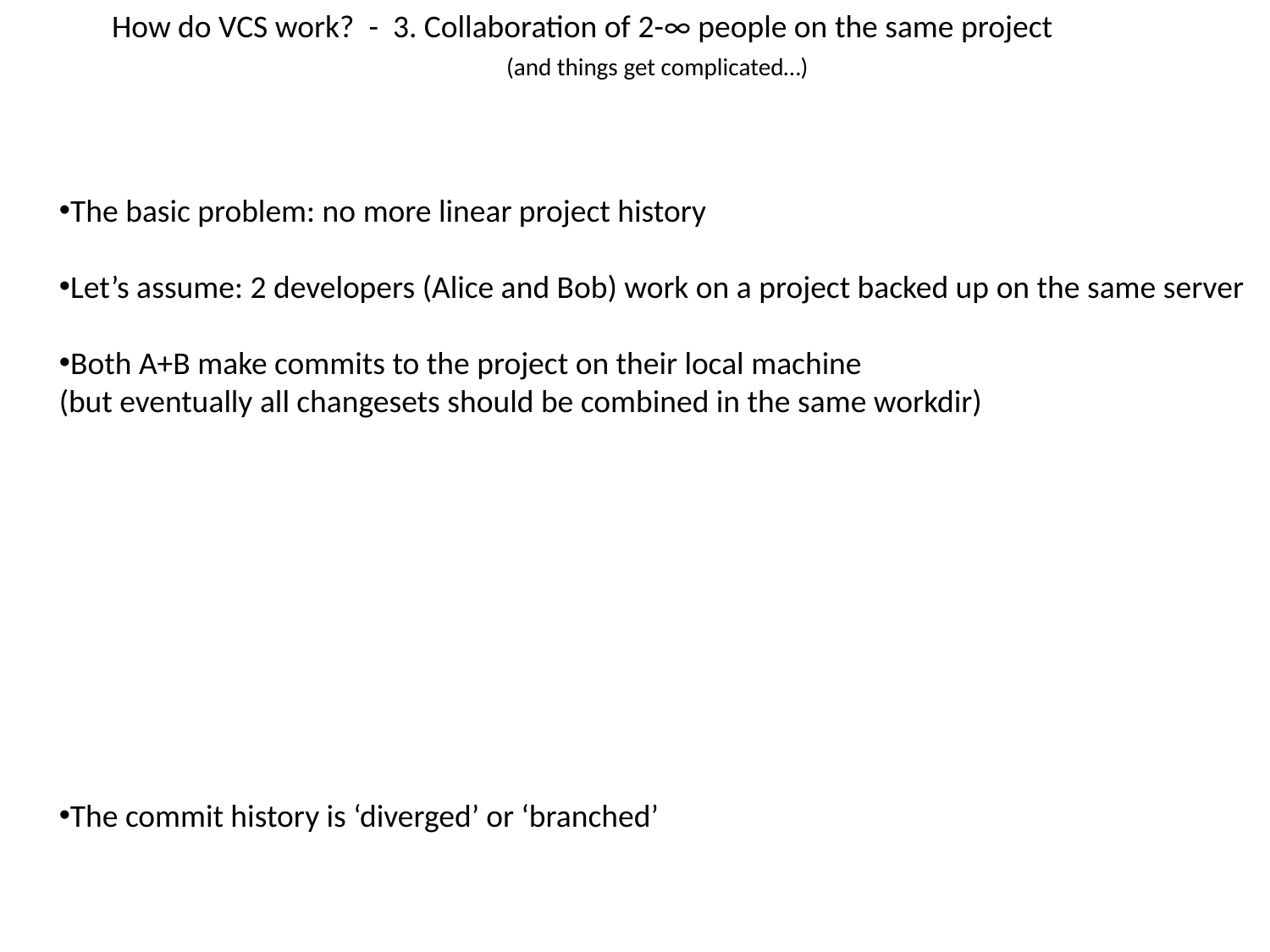

How do VCS work?  -  3. Collaboration of 2-∞ people on the same project
(and things get complicated…)
The basic problem: no more linear project history

Let’s assume: 2 developers (Alice and Bob) work on a project backed up on the same server

Both A+B make commits to the project on their local machine
(but eventually all changesets should be combined in the same workdir)
The commit history is ‘diverged’ or ‘branched’